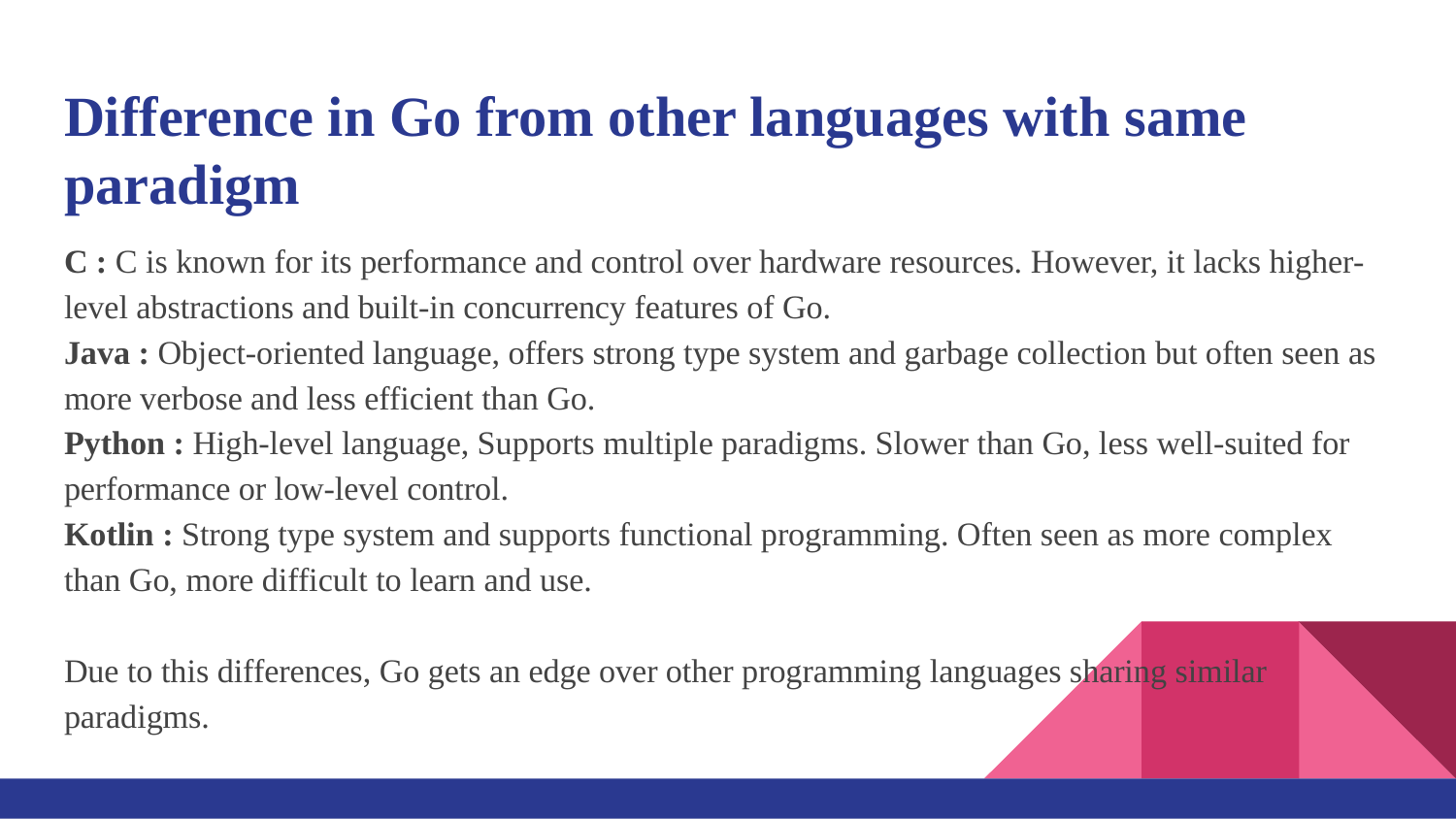

# Difference in Go from other languages with same paradigm
C : C is known for its performance and control over hardware resources. However, it lacks higher-level abstractions and built-in concurrency features of Go.
Java : Object-oriented language, offers strong type system and garbage collection but often seen as more verbose and less efficient than Go.
Python : High-level language, Supports multiple paradigms. Slower than Go, less well-suited for performance or low-level control.
Kotlin : Strong type system and supports functional programming. Often seen as more complex than Go, more difficult to learn and use.
Due to this differences, Go gets an edge over other programming languages sharing similar paradigms.